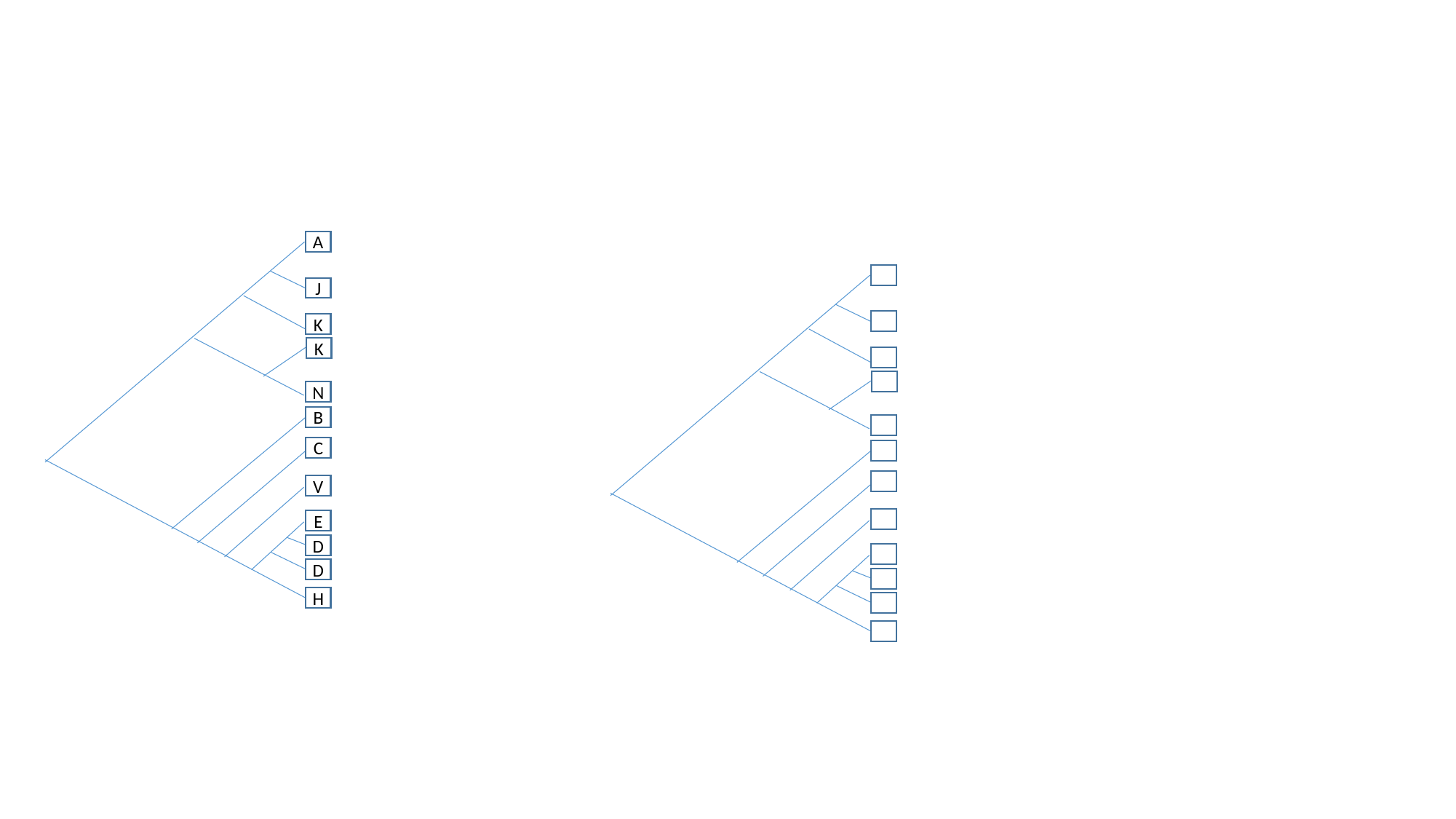

#
A

J

K
K

N
B

C

V

E
D

D

H